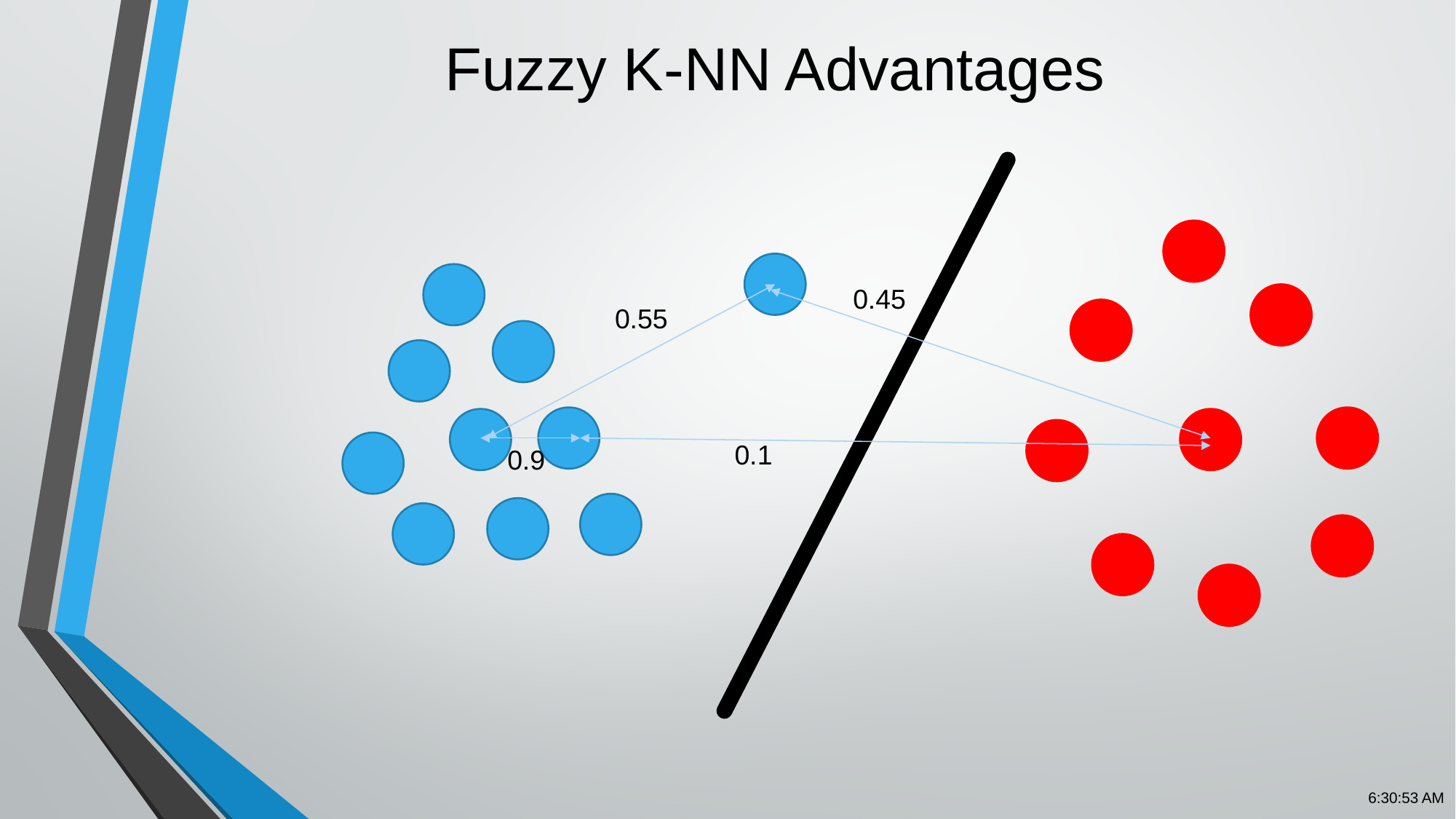

# Fuzzy K-NN Advantages

0.45

0.55

0.1
0.9

6:30:53 AM